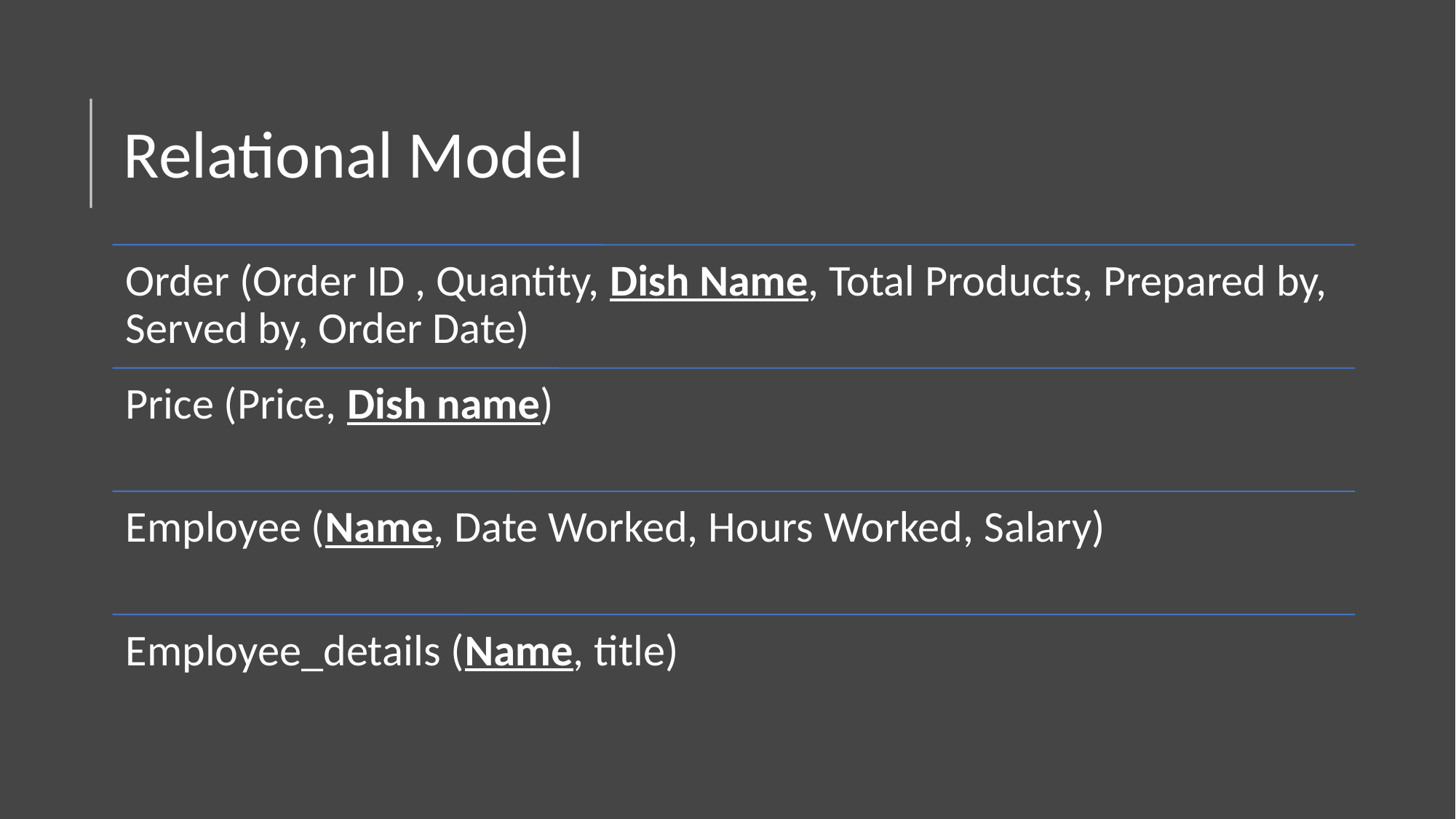

# Relational Model
Order (Order ID , Quantity, Dish Name, Total Products, Prepared by, Served by, Order Date)
Price (Price, Dish name)
Employee (Name, Date Worked, Hours Worked, Salary)
Employee_details (Name, title)